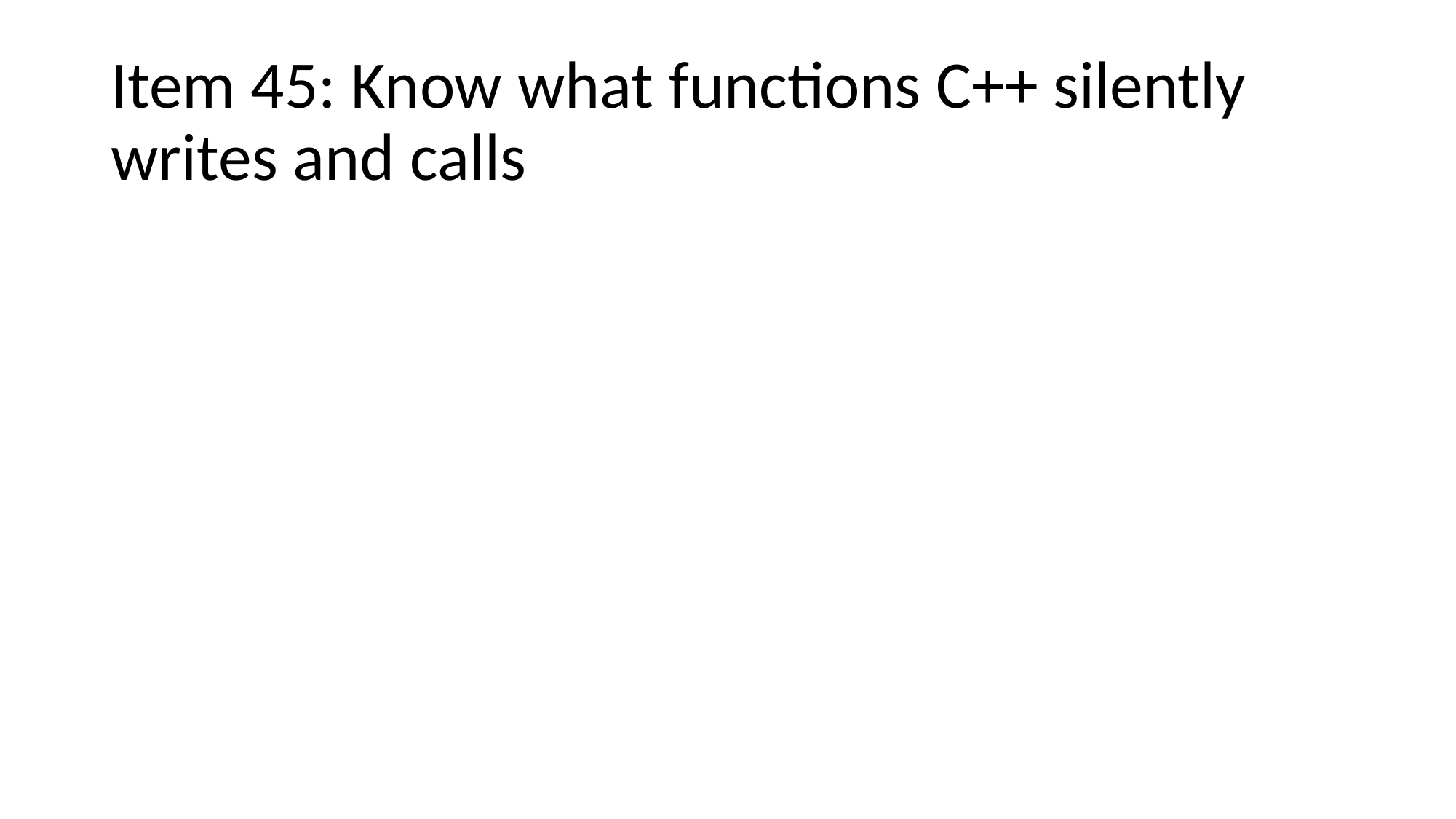

# Item 45: Know what functions C++ silently writes and calls